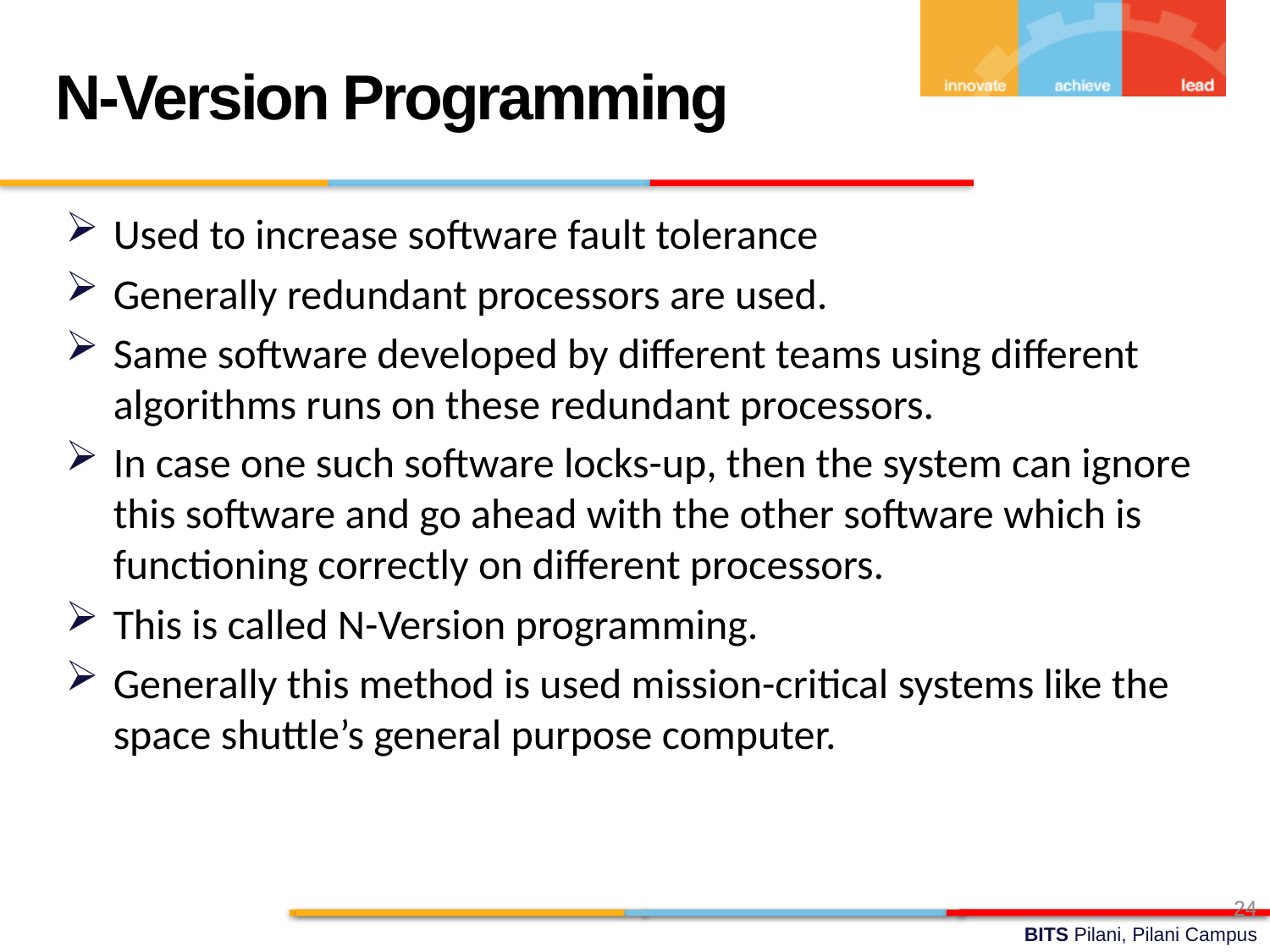

N-Version Programming
Used to increase software fault tolerance
Generally redundant processors are used.
Same software developed by different teams using different algorithms runs on these redundant processors.
In case one such software locks-up, then the system can ignore this software and go ahead with the other software which is functioning correctly on different processors.
This is called N-Version programming.
Generally this method is used mission-critical systems like the space shuttle’s general purpose computer.
24